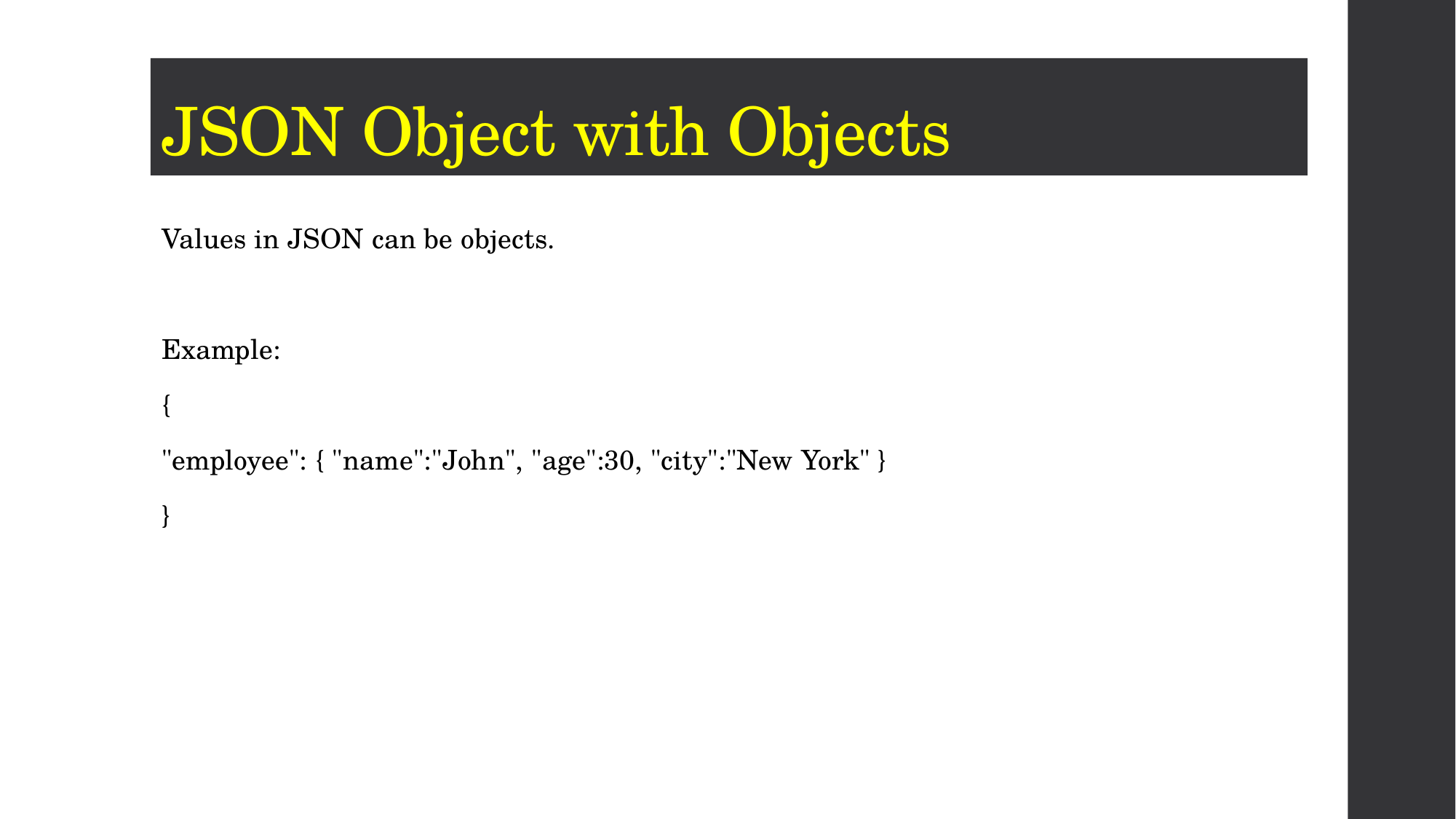

# JSON Object with Objects
Values in JSON can be objects.

Example:
{
"employee": { "name":"John", "age":30, "city":"New York" }
}